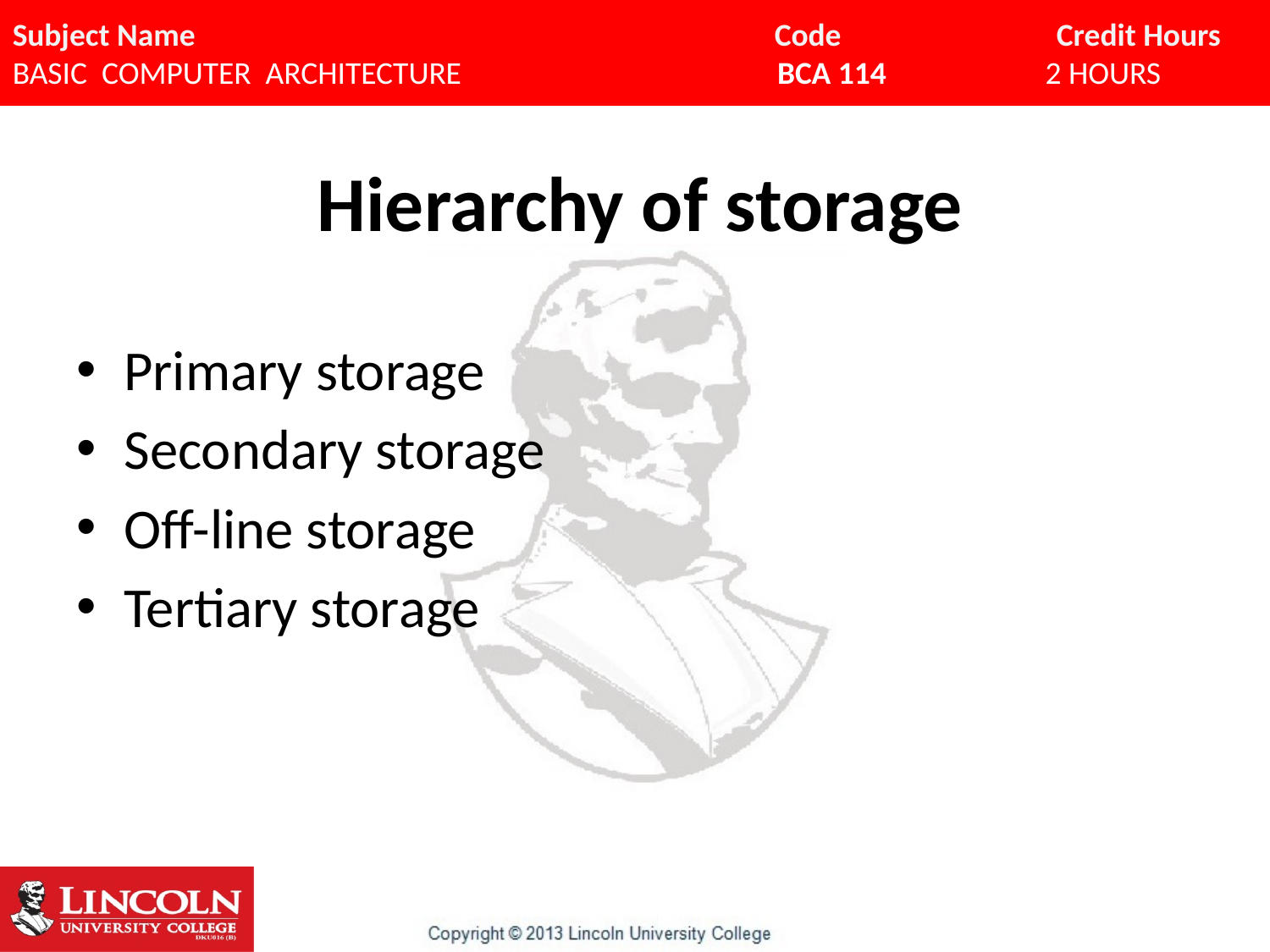

# Hierarchy of storage
Primary storage
Secondary storage
Off-line storage
Tertiary storage